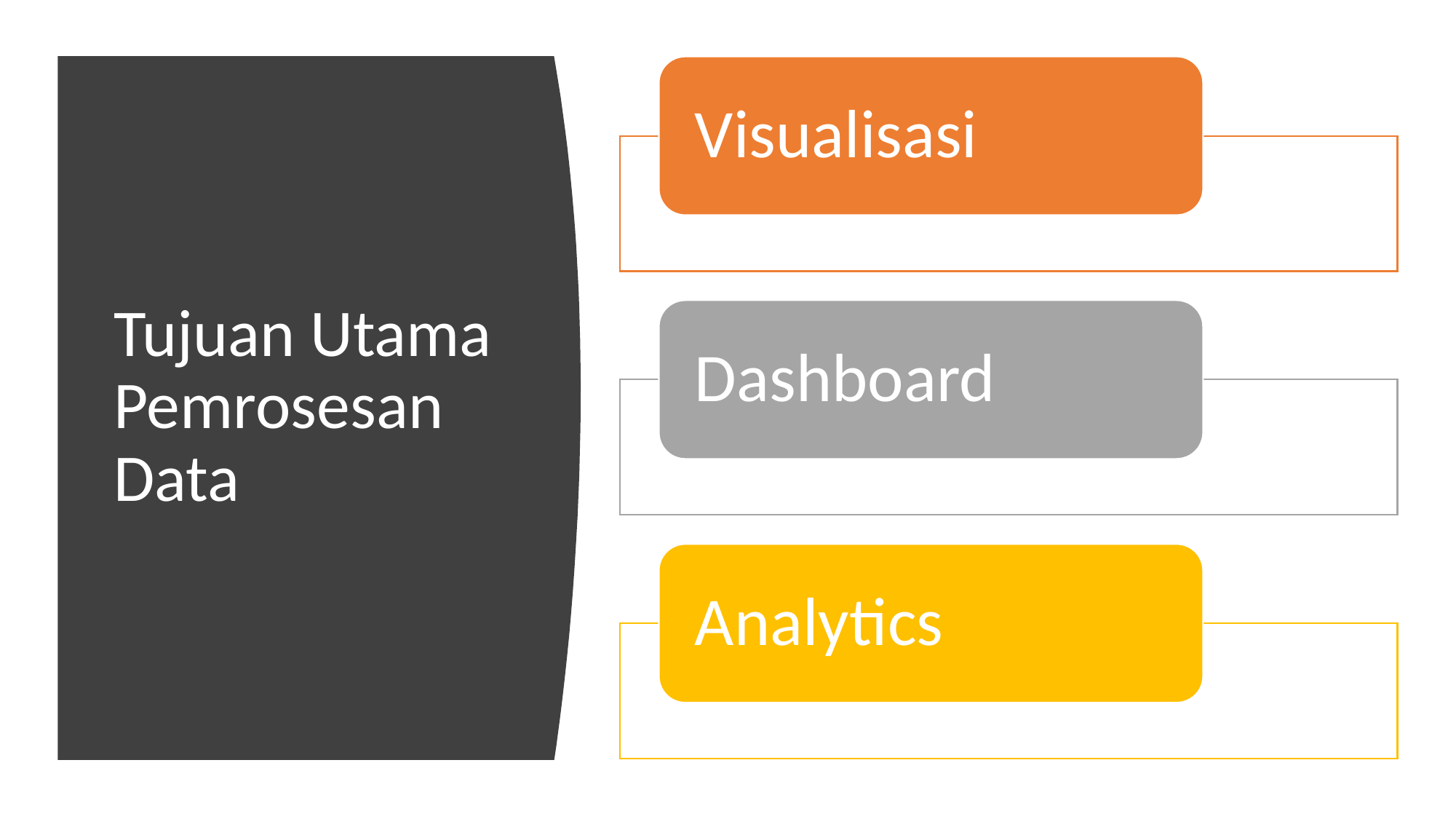

Visualisasi
Dashboard
Analytics

# Tujuan Utama Pemrosesan Data